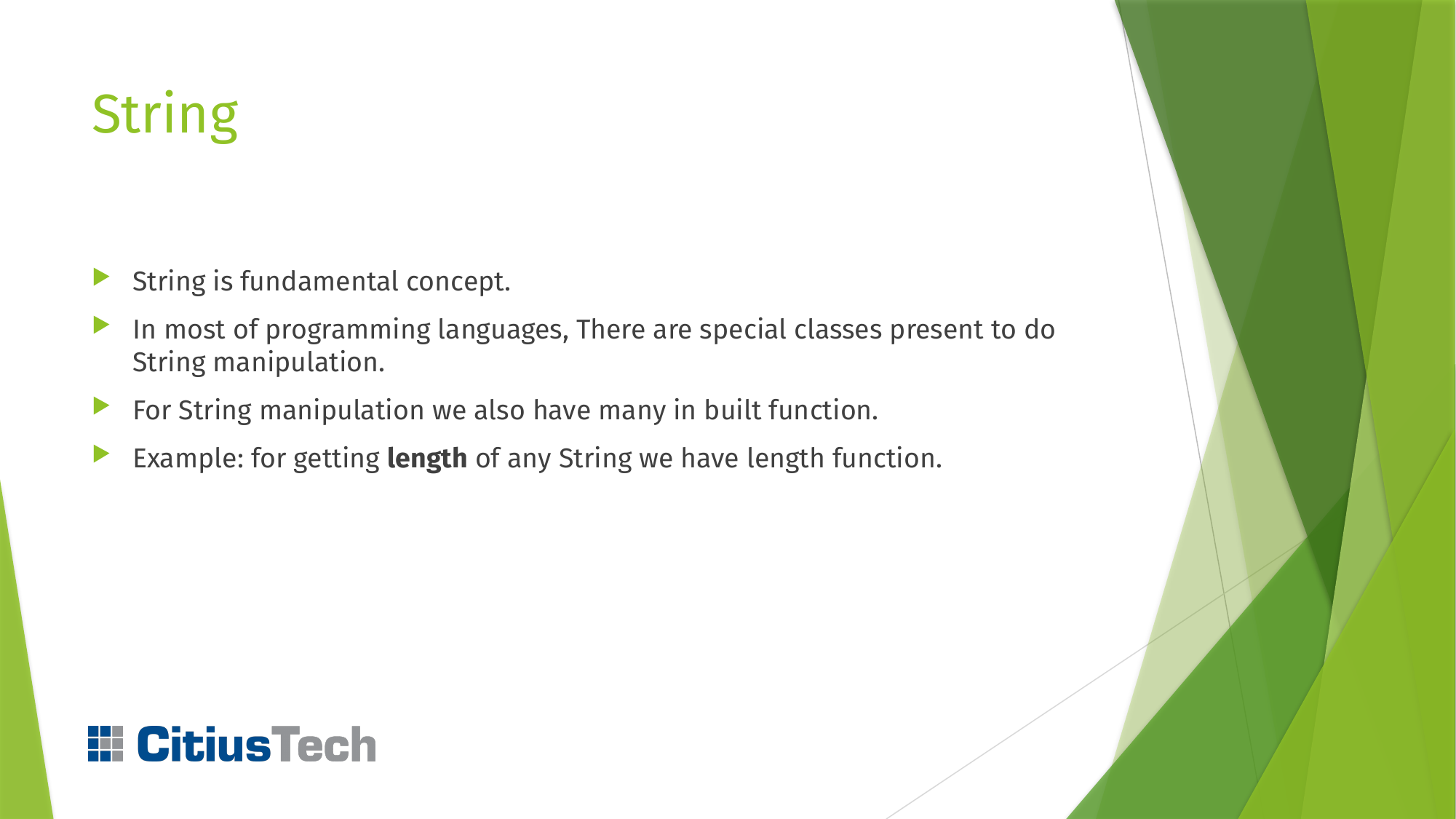

# String
String is fundamental concept.
In most of programming languages, There are special classes present to do String manipulation.
For String manipulation we also have many in built function.
Example: for getting length of any String we have length function.